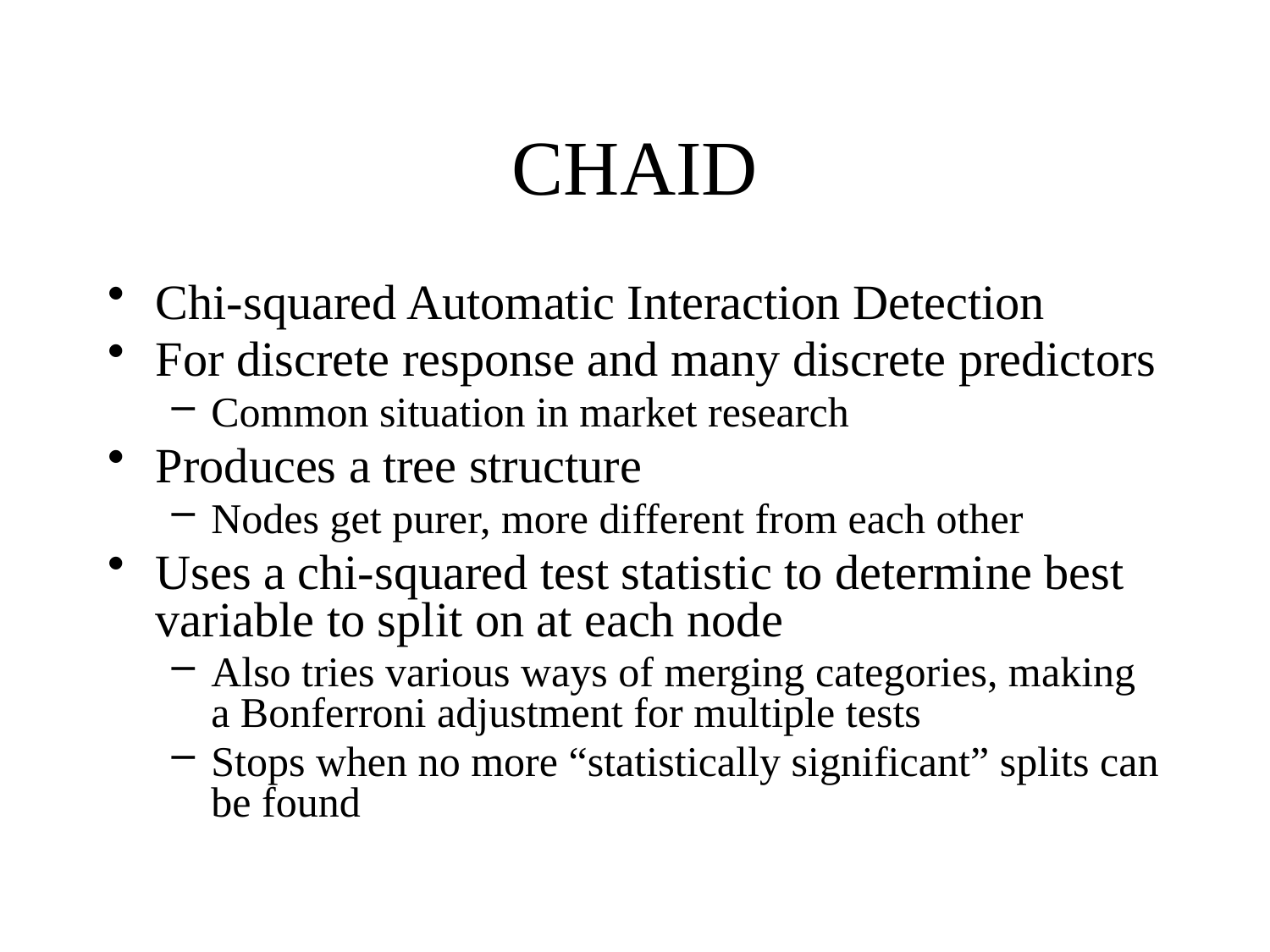

# CHAID
Chi-squared Automatic Interaction Detection
For discrete response and many discrete predictors
Common situation in market research
Produces a tree structure
Nodes get purer, more different from each other
Uses a chi-squared test statistic to determine best variable to split on at each node
Also tries various ways of merging categories, making a Bonferroni adjustment for multiple tests
Stops when no more “statistically significant” splits can be found